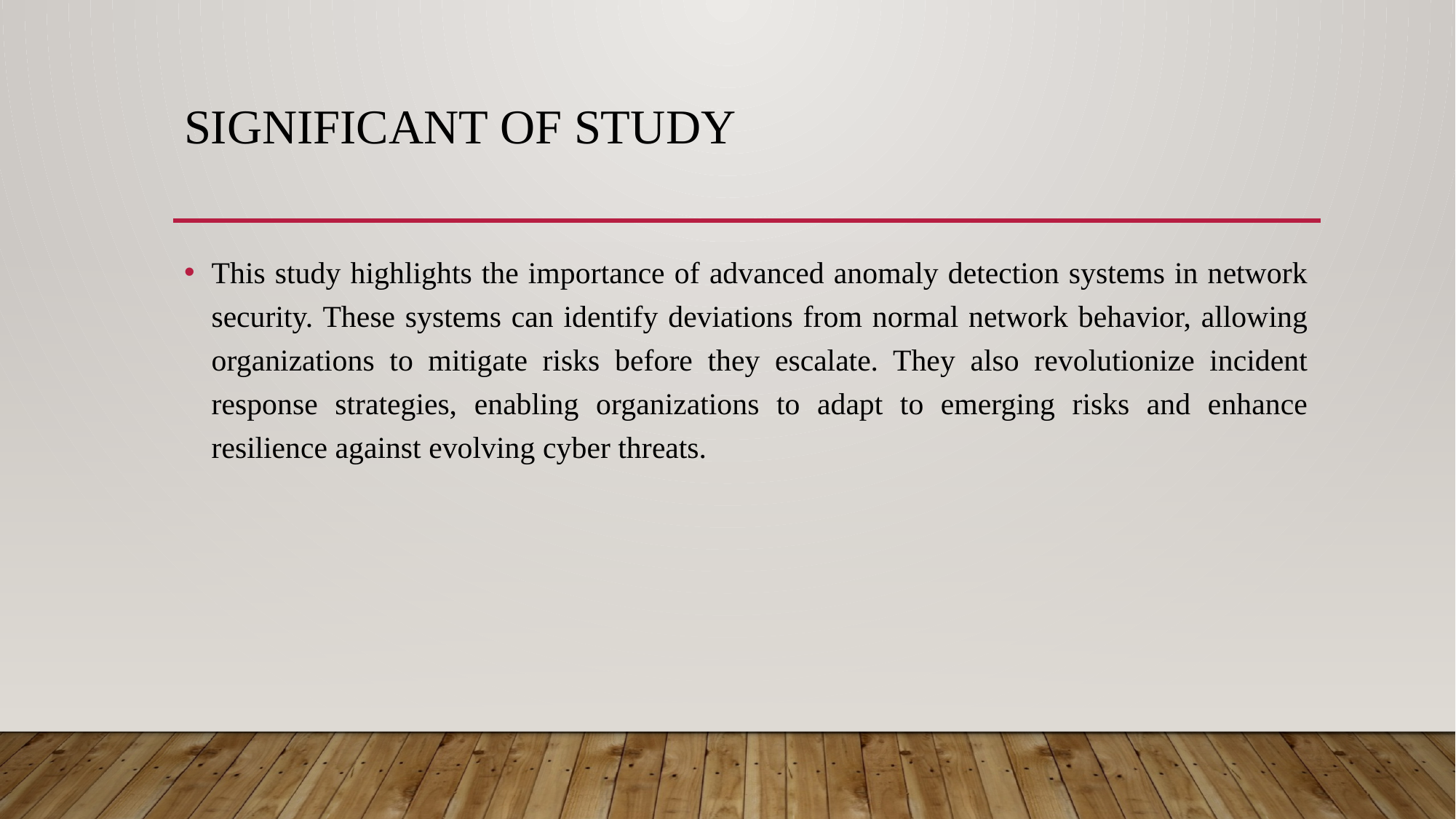

# Significant of study
This study highlights the importance of advanced anomaly detection systems in network security. These systems can identify deviations from normal network behavior, allowing organizations to mitigate risks before they escalate. They also revolutionize incident response strategies, enabling organizations to adapt to emerging risks and enhance resilience against evolving cyber threats.